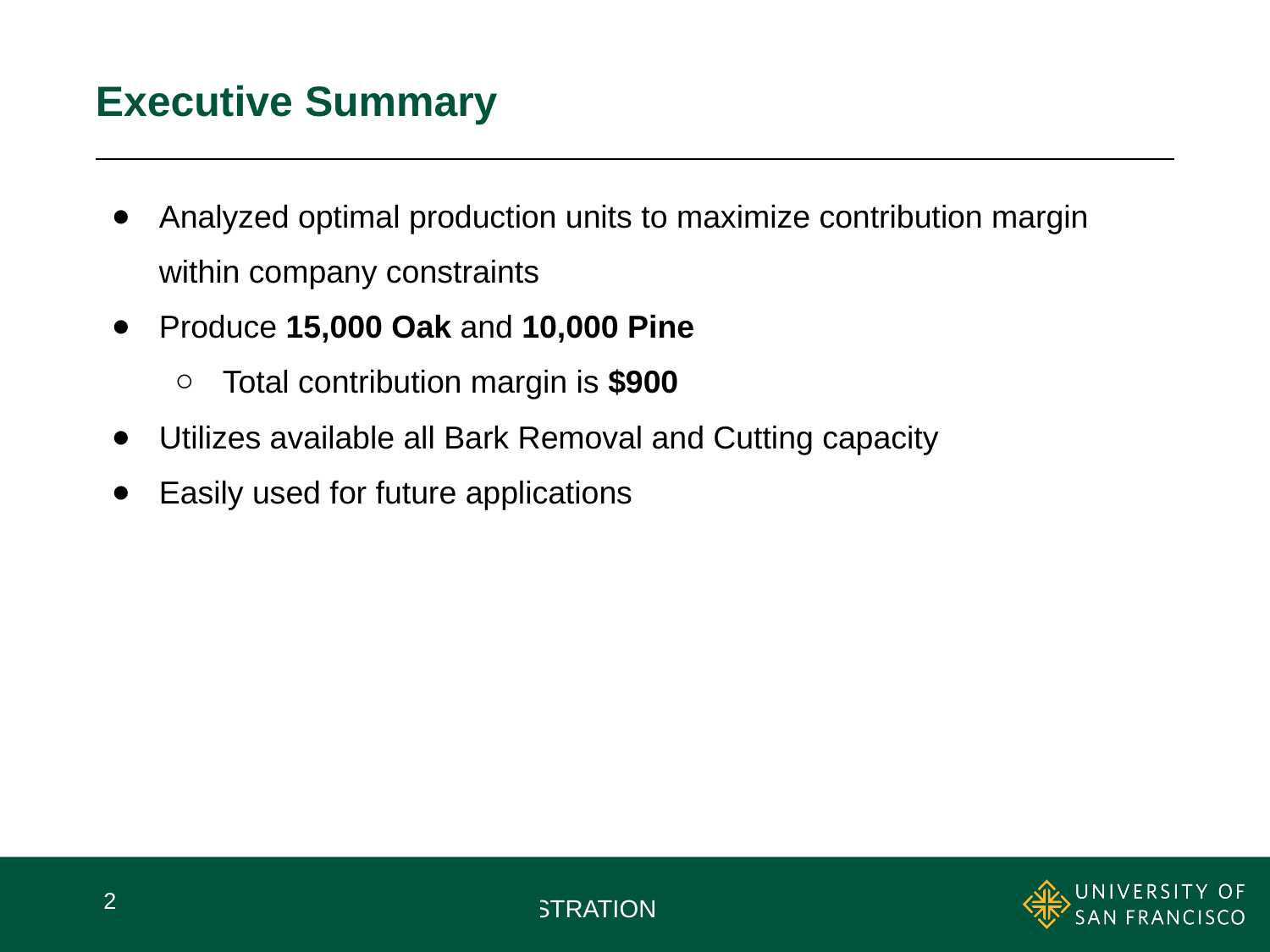

# Executive Summary
Analyzed optimal production units to maximize contribution margin within company constraints
Produce 15,000 Oak and 10,000 Pine
Total contribution margin is $900
Utilizes available all Bark Removal and Cutting capacity
Easily used for future applications

2